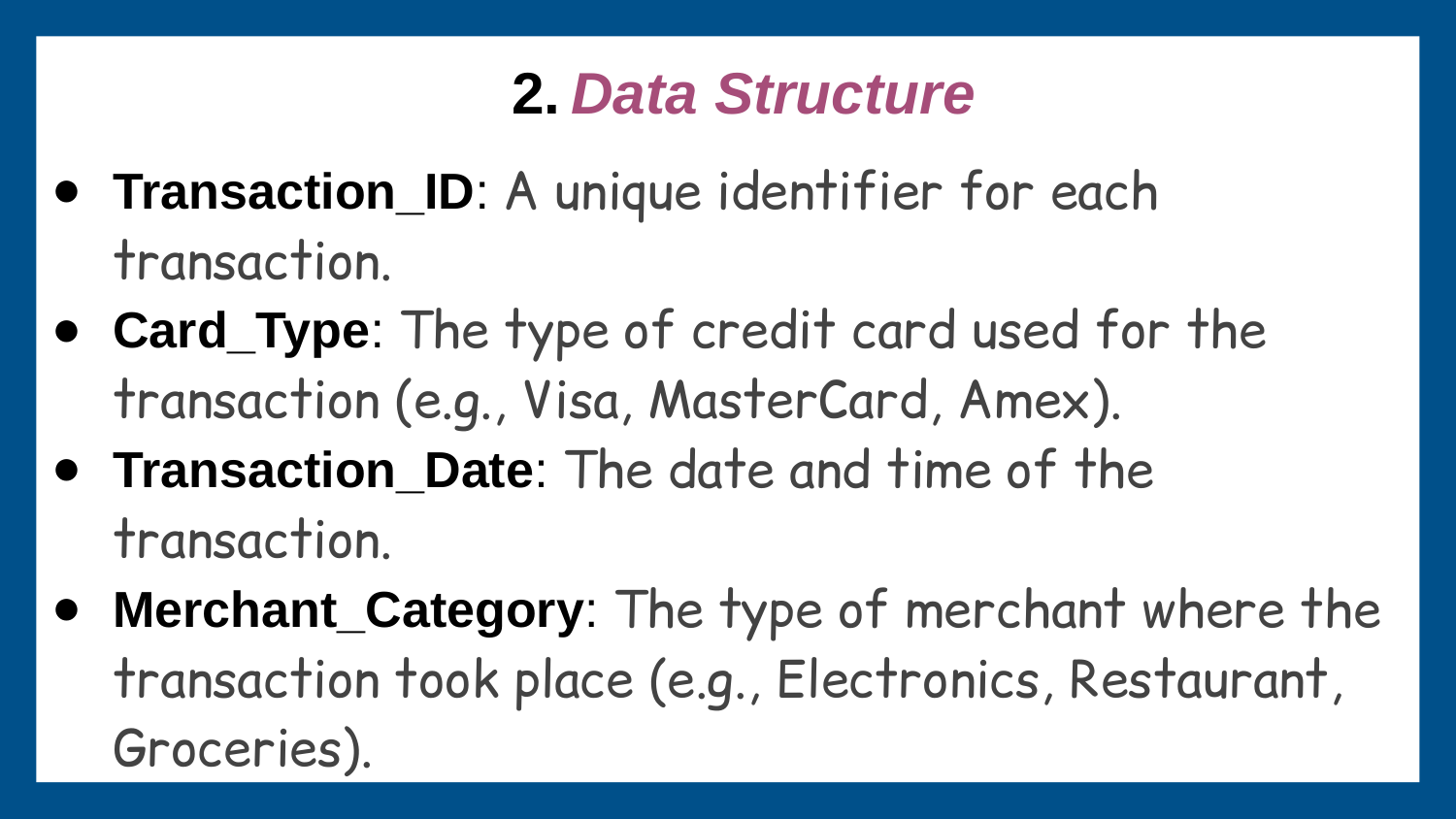

# 2. Data Structure
Transaction_ID: A unique identifier for each transaction.
Card_Type: The type of credit card used for the transaction (e.g., Visa, MasterCard, Amex).
Transaction_Date: The date and time of the transaction.
Merchant_Category: The type of merchant where the transaction took place (e.g., Electronics, Restaurant, Groceries).